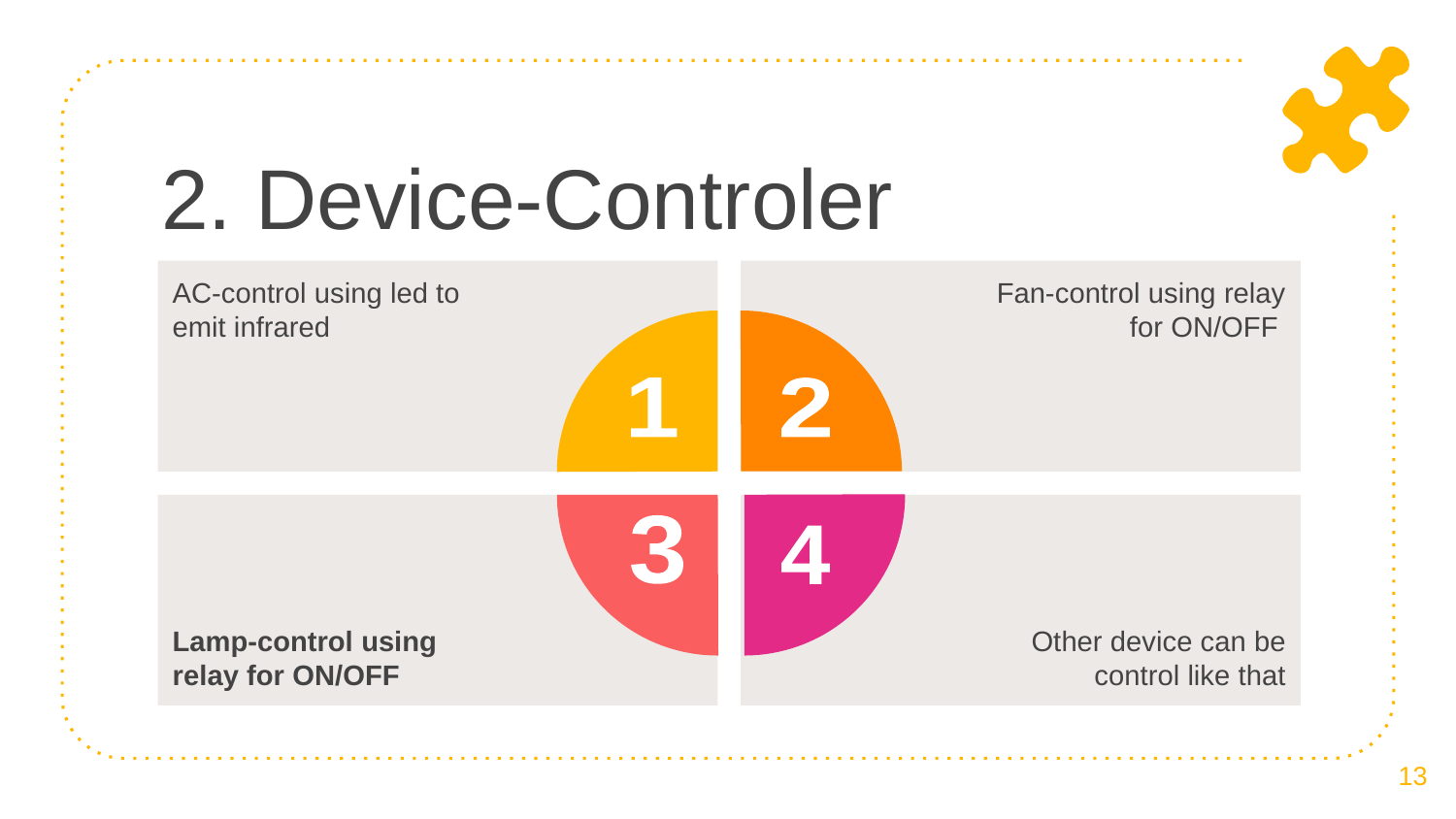

# 2. Device-Controler
AC-control using led to emit infrared
Fan-control using relay for ON/OFF

1
2
Lamp-control using relay for ON/OFF
Other device can be control like that
3
4
13